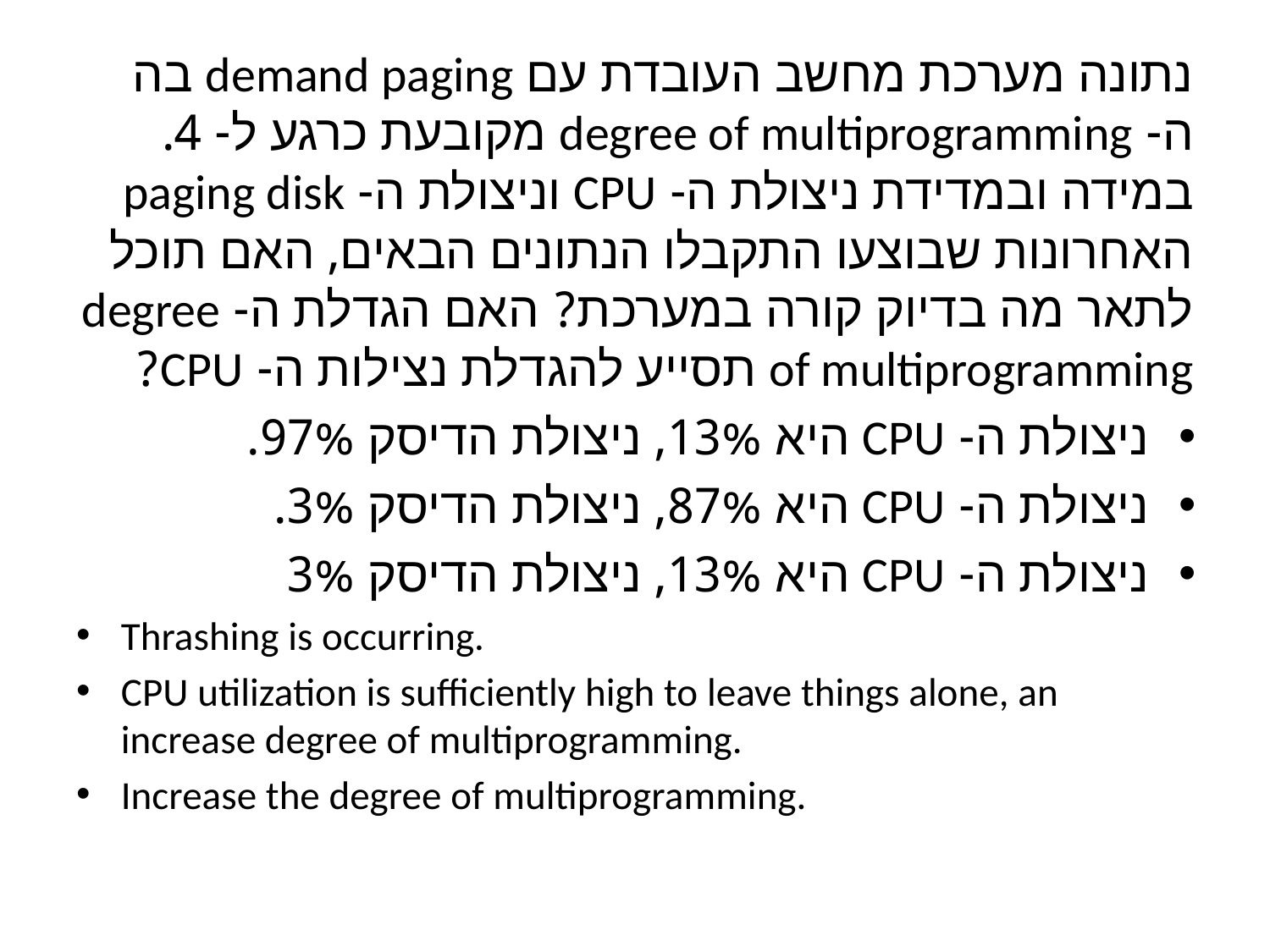

נתונה מערכת מחשב העובדת עם demand paging בה ה- degree of multiprogramming מקובעת כרגע ל- 4. במידה ובמדידת ניצולת ה- CPU וניצולת ה- paging disk האחרונות שבוצעו התקבלו הנתונים הבאים, האם תוכל לתאר מה בדיוק קורה במערכת? האם הגדלת ה- degree of multiprogramming תסייע להגדלת נצילות ה- CPU?
ניצולת ה- CPU היא 13%, ניצולת הדיסק 97%.
ניצולת ה- CPU היא 87%, ניצולת הדיסק 3%.
ניצולת ה- CPU היא 13%, ניצולת הדיסק 3%
Thrashing is occurring.
CPU utilization is sufficiently high to leave things alone, an increase degree of multiprogramming.
Increase the degree of multiprogramming.